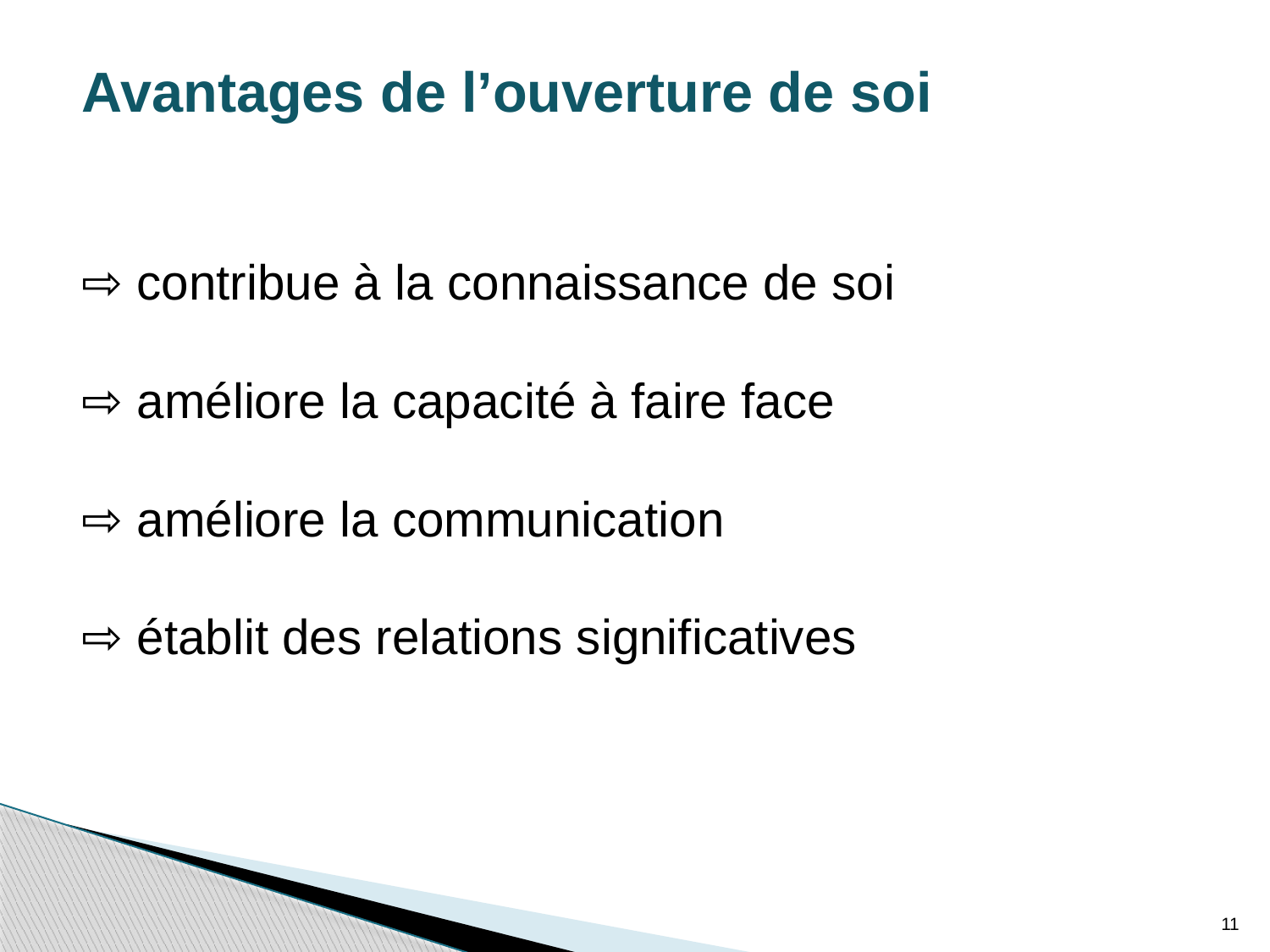

Avantages de l’ouverture de soi

⇨ contribue à la connaissance de soi

⇨ améliore la capacité à faire face

⇨ améliore la communication

⇨ établit des relations significatives

11